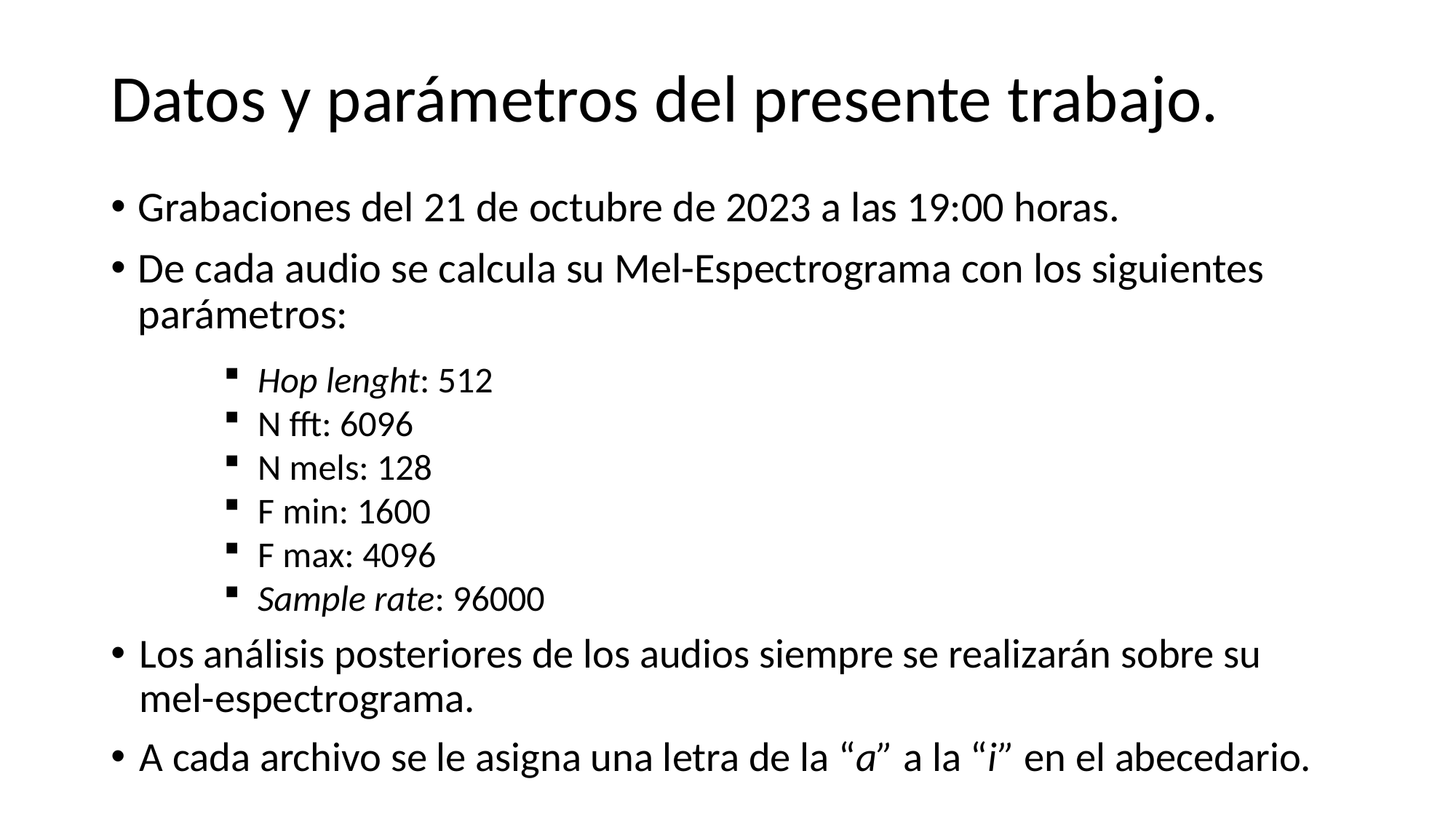

# Datos y parámetros del presente trabajo.
Grabaciones del 21 de octubre de 2023 a las 19:00 horas.
De cada audio se calcula su Mel-Espectrograma con los siguientes parámetros:
Hop lenght: 512
N fft: 6096
N mels: 128
F min: 1600
F max: 4096
Sample rate: 96000
Los análisis posteriores de los audios siempre se realizarán sobre su mel-espectrograma.
A cada archivo se le asigna una letra de la “a” a la “i” en el abecedario.